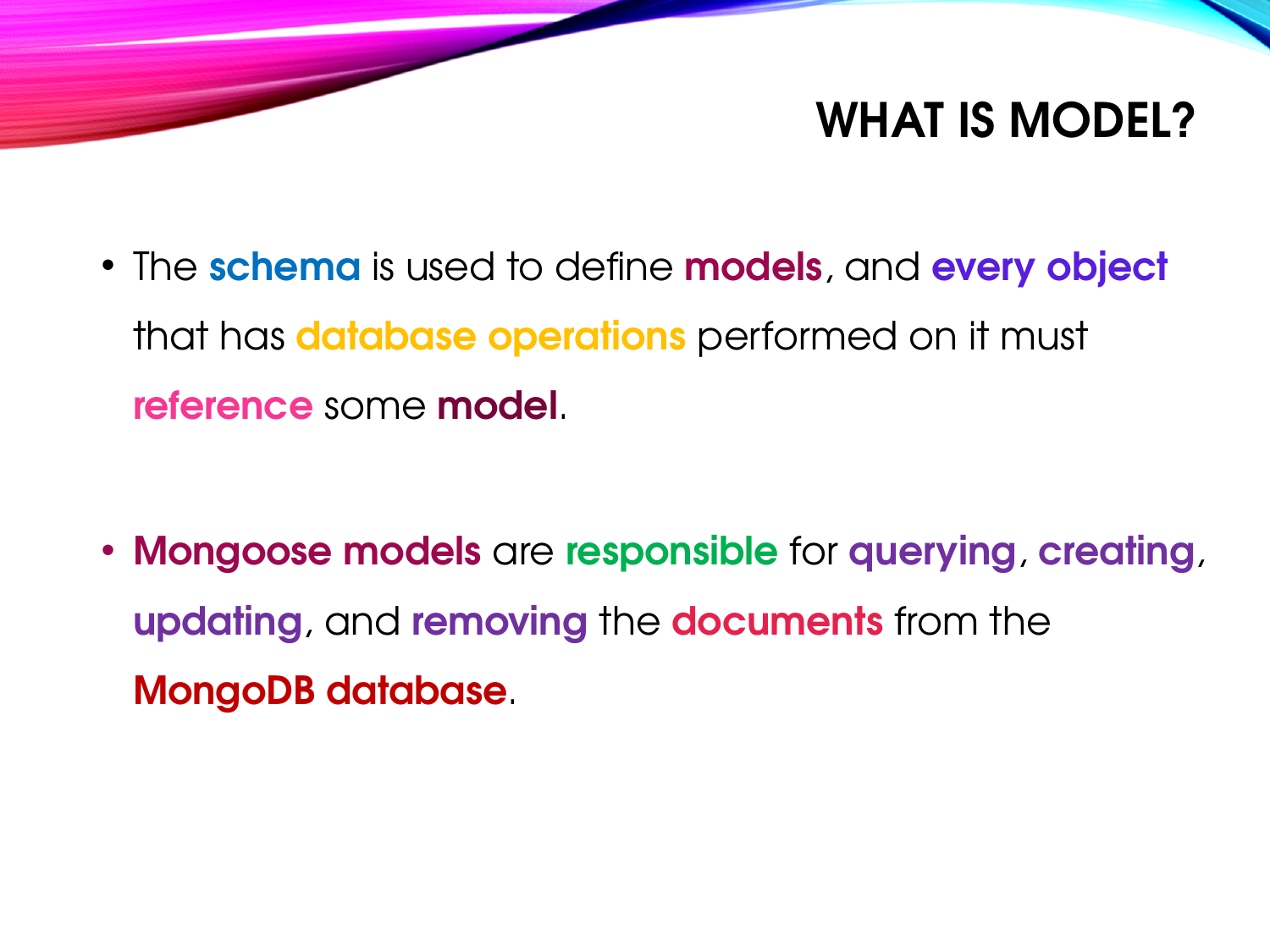

# What is model?
The schema is used to define models, and every object that has database operations performed on it must reference some model.

Mongoose models are responsible for querying, creating, updating, and removing the documents from the MongoDB database.